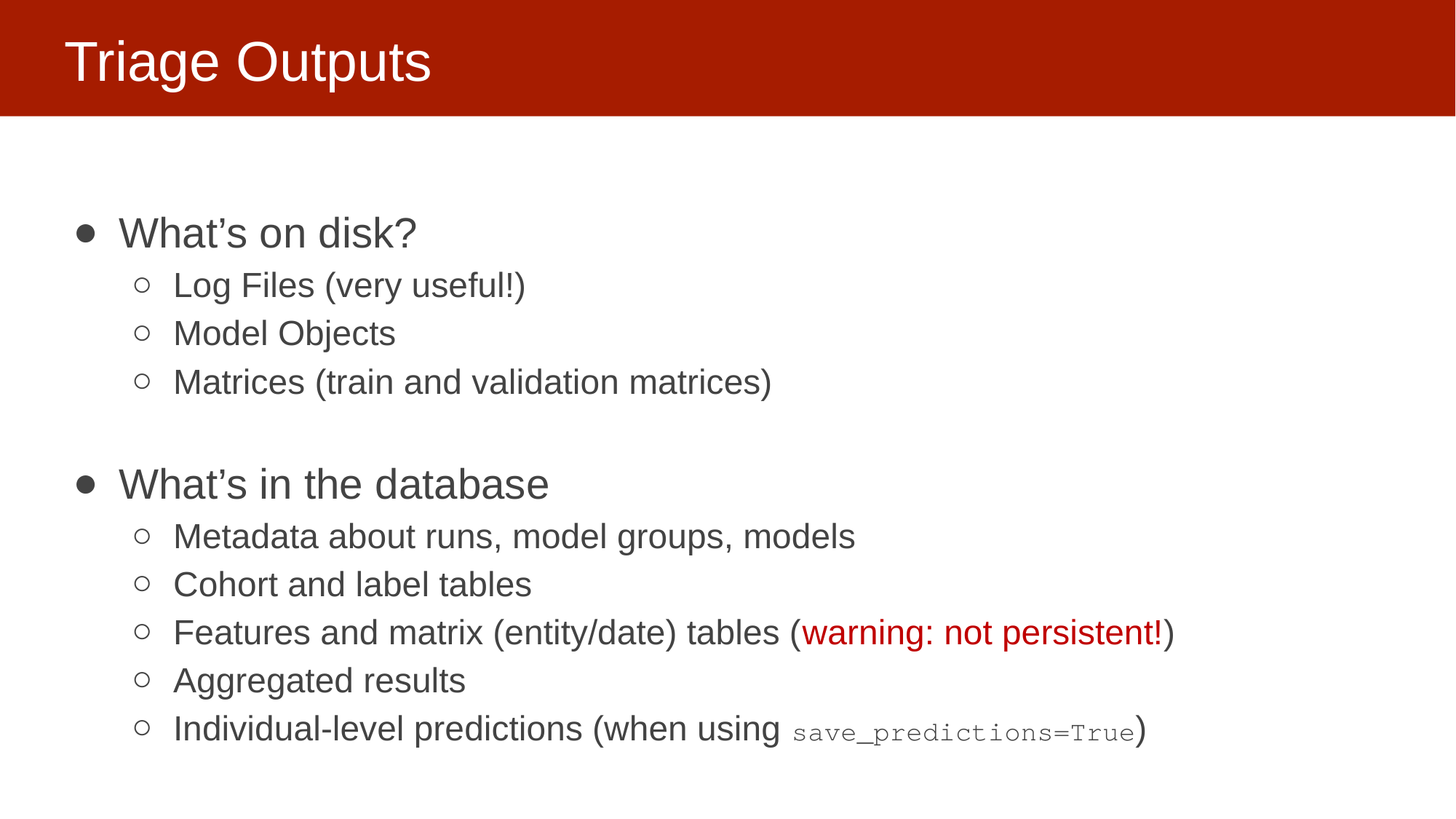

# Triage Outputs
What’s on disk?
Log Files (very useful!)
Model Objects
Matrices (train and validation matrices)
What’s in the database
Metadata about runs, model groups, models
Cohort and label tables
Features and matrix (entity/date) tables (warning: not persistent!)
Aggregated results
Individual-level predictions (when using save_predictions=True)